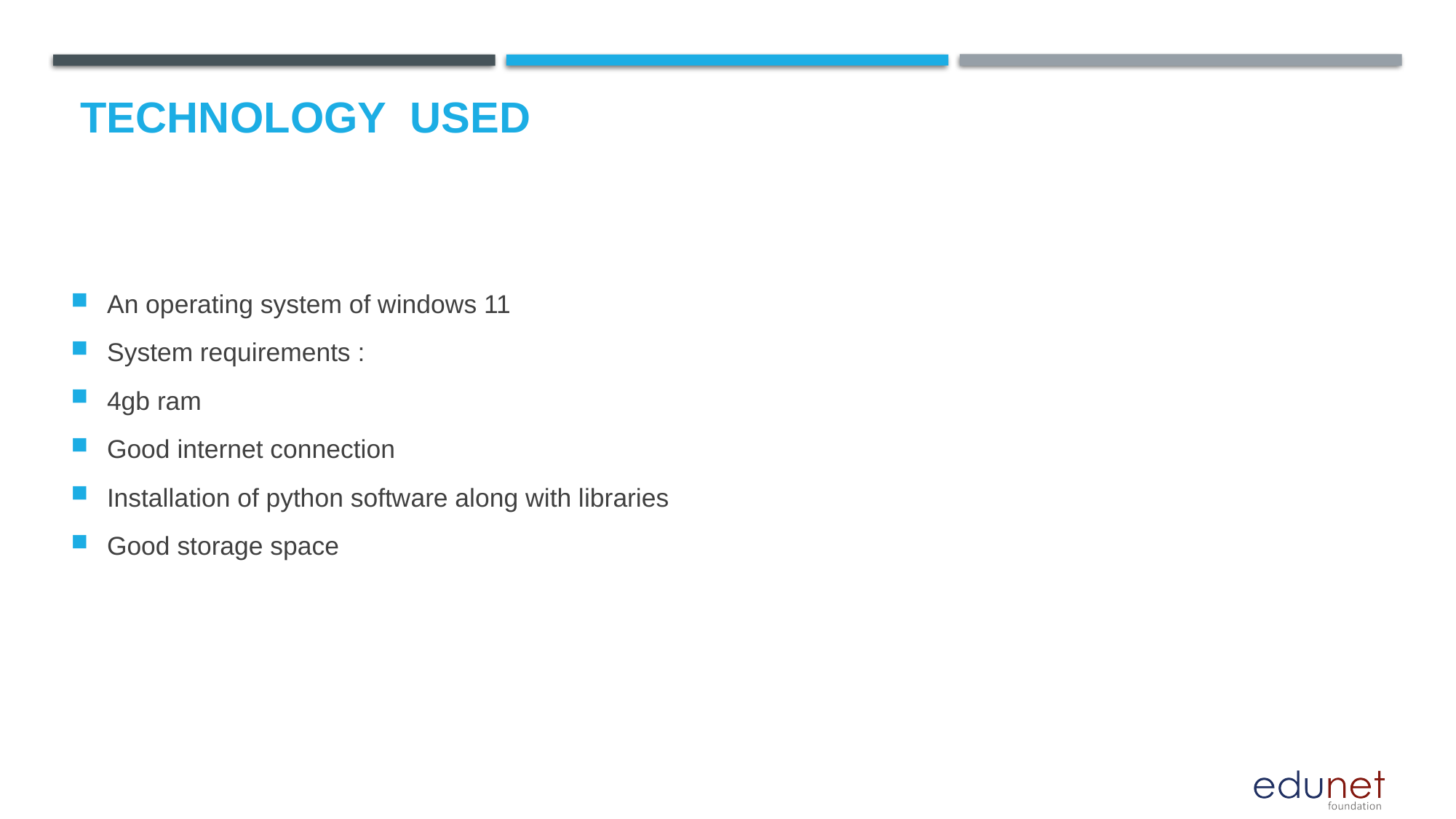

# Technology  used
An operating system of windows 11
System requirements :
4gb ram
Good internet connection
Installation of python software along with libraries
Good storage space